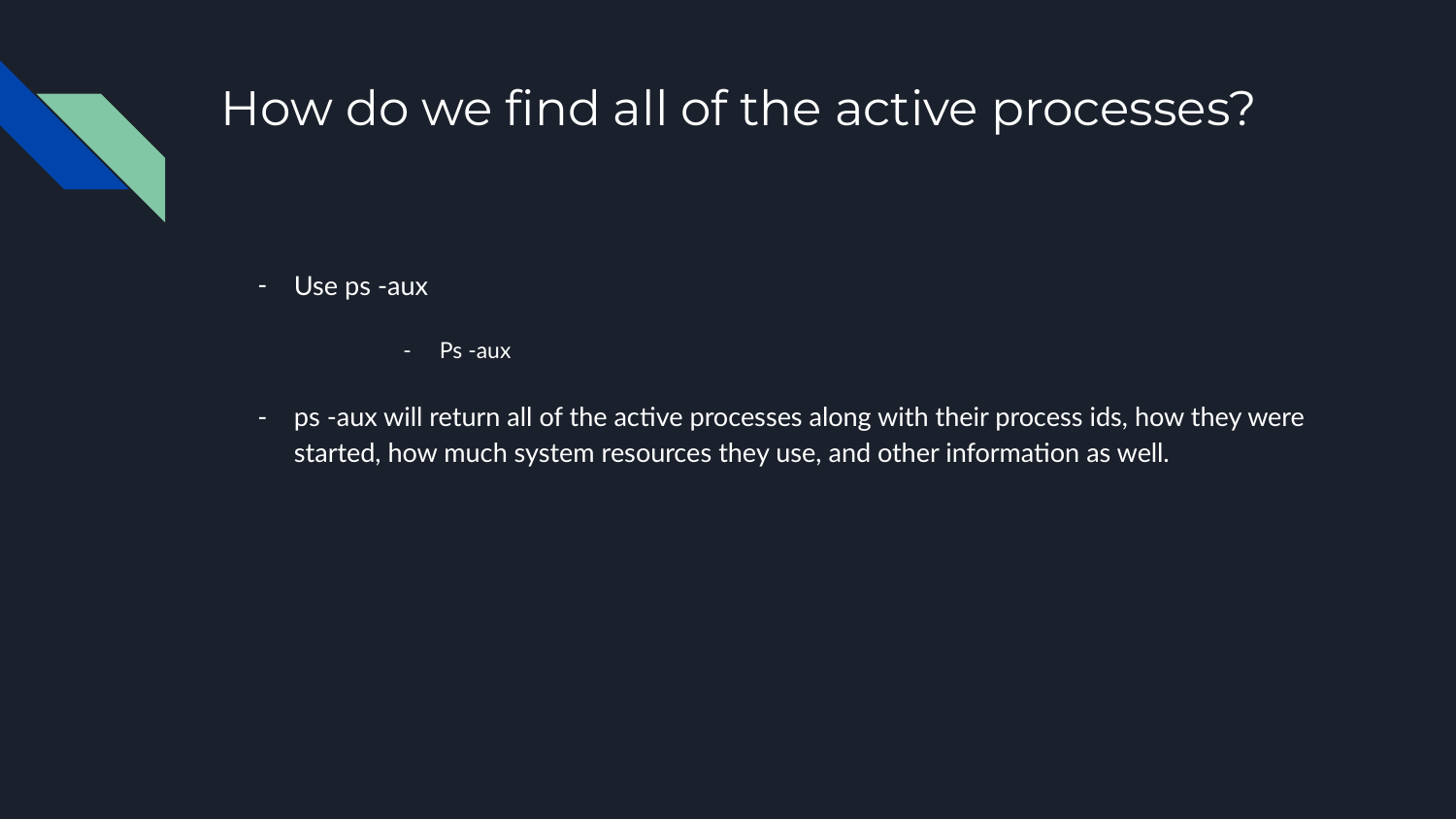

# How do we find all of the active processes?
Use ps -aux
Ps -aux
ps -aux will return all of the active processes along with their process ids, how they were started, how much system resources they use, and other information as well.